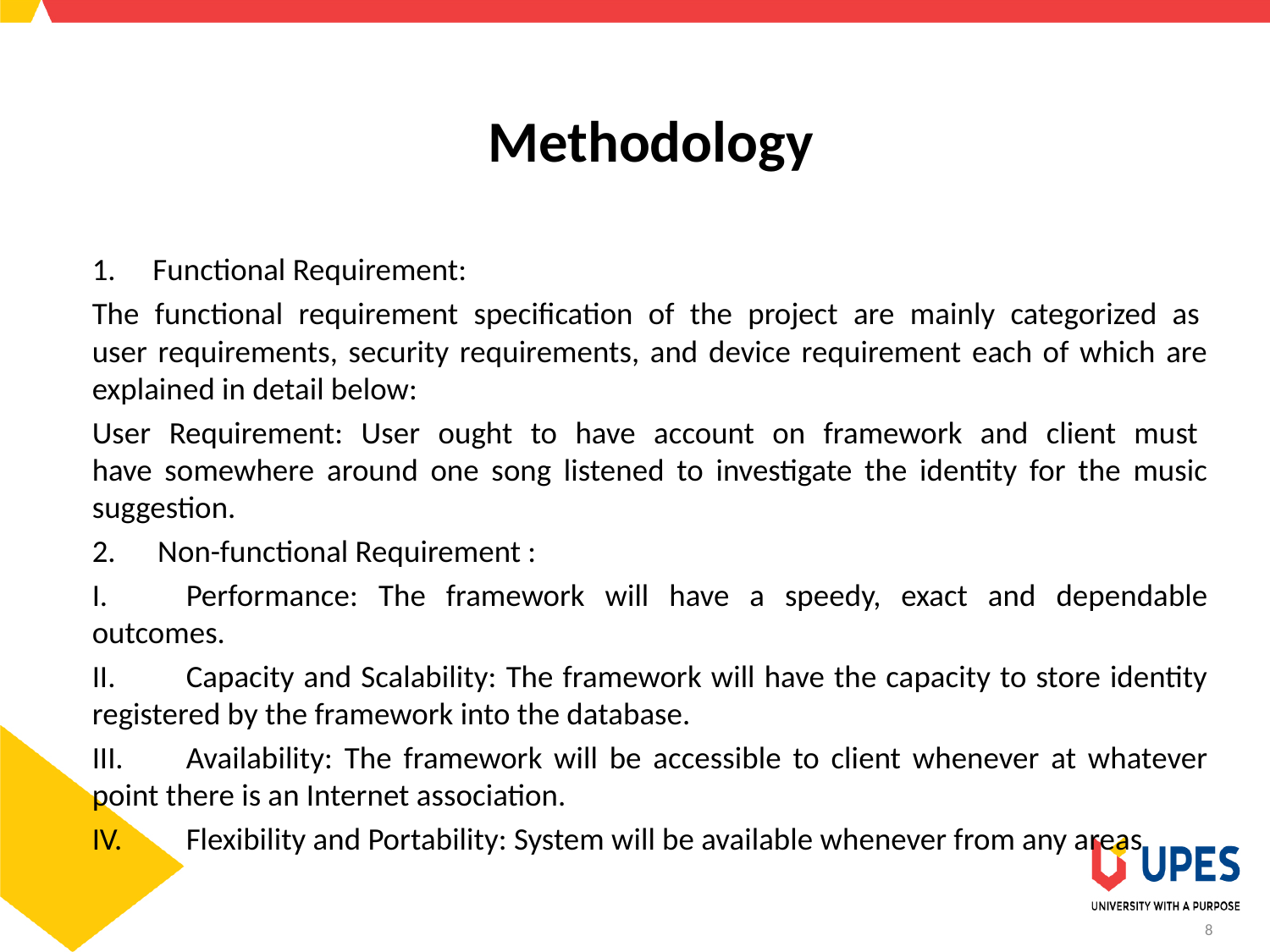

# Methodology
Functional Requirement:
The  functional  requirement  specification  of  the  project  are  mainly  categorized  as  user requirements, security requirements, and device requirement each of which are explained in detail below:
User  Requirement:  User  ought  to  have  account  on  framework  and  client  must  have somewhere around one song listened to investigate the identity for the music suggestion.
2.      Non-functional Requirement :
I.	Performance: The framework will have a speedy, exact and dependable outcomes.
II.	Capacity and Scalability: The framework will have the capacity to store identity registered by the framework into the database.
III.	Availability: The framework will be accessible to client whenever at whatever point there is an Internet association.
IV.	Flexibility and Portability: System will be available whenever from any areas